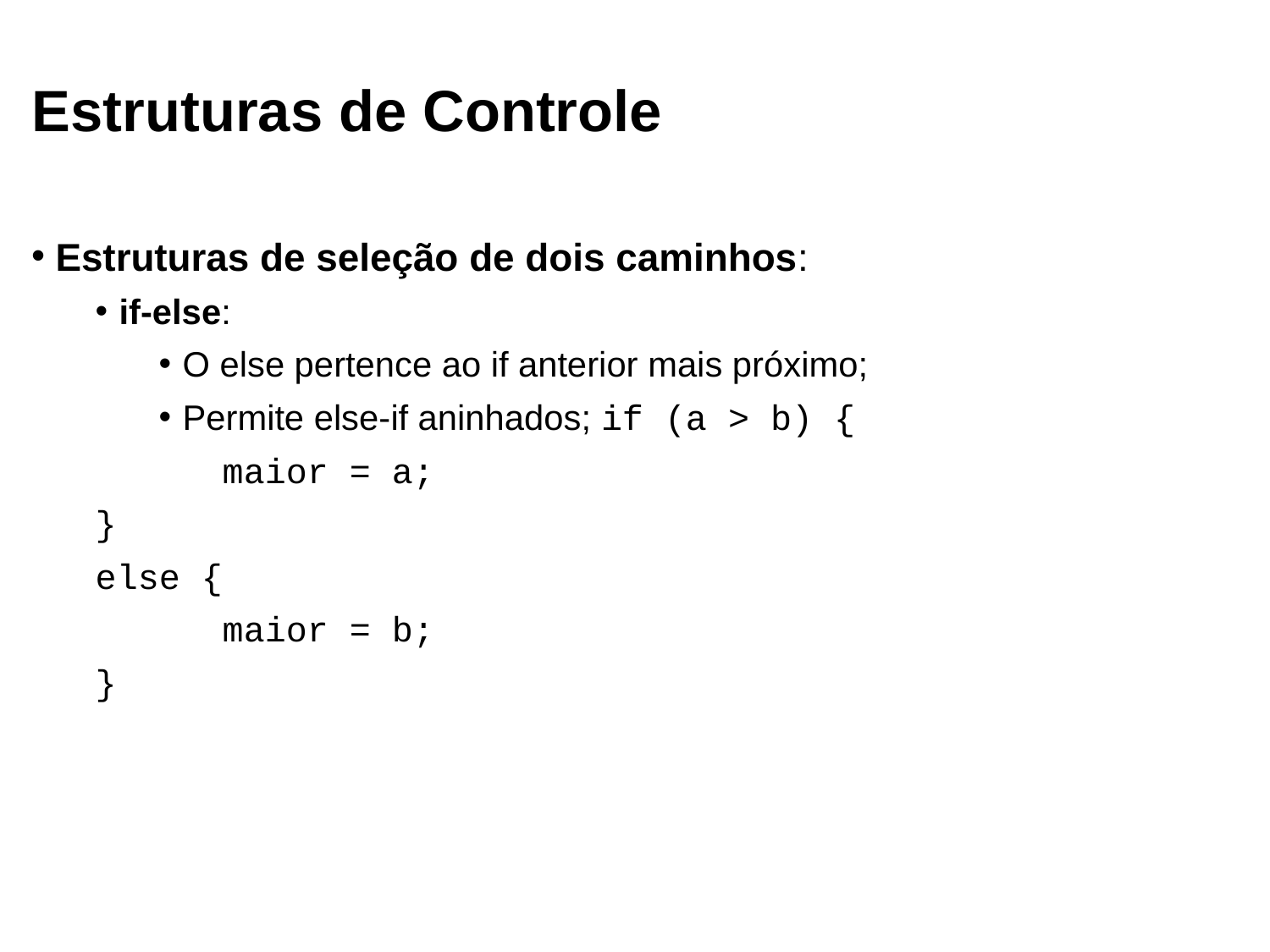

Estruturas de Controle
Estruturas de seleção de dois caminhos:
if-else:
O else pertence ao if anterior mais próximo;
Permite else-if aninhados; if (a > b) {
	maior = a;
}
else {
	maior = b;
}